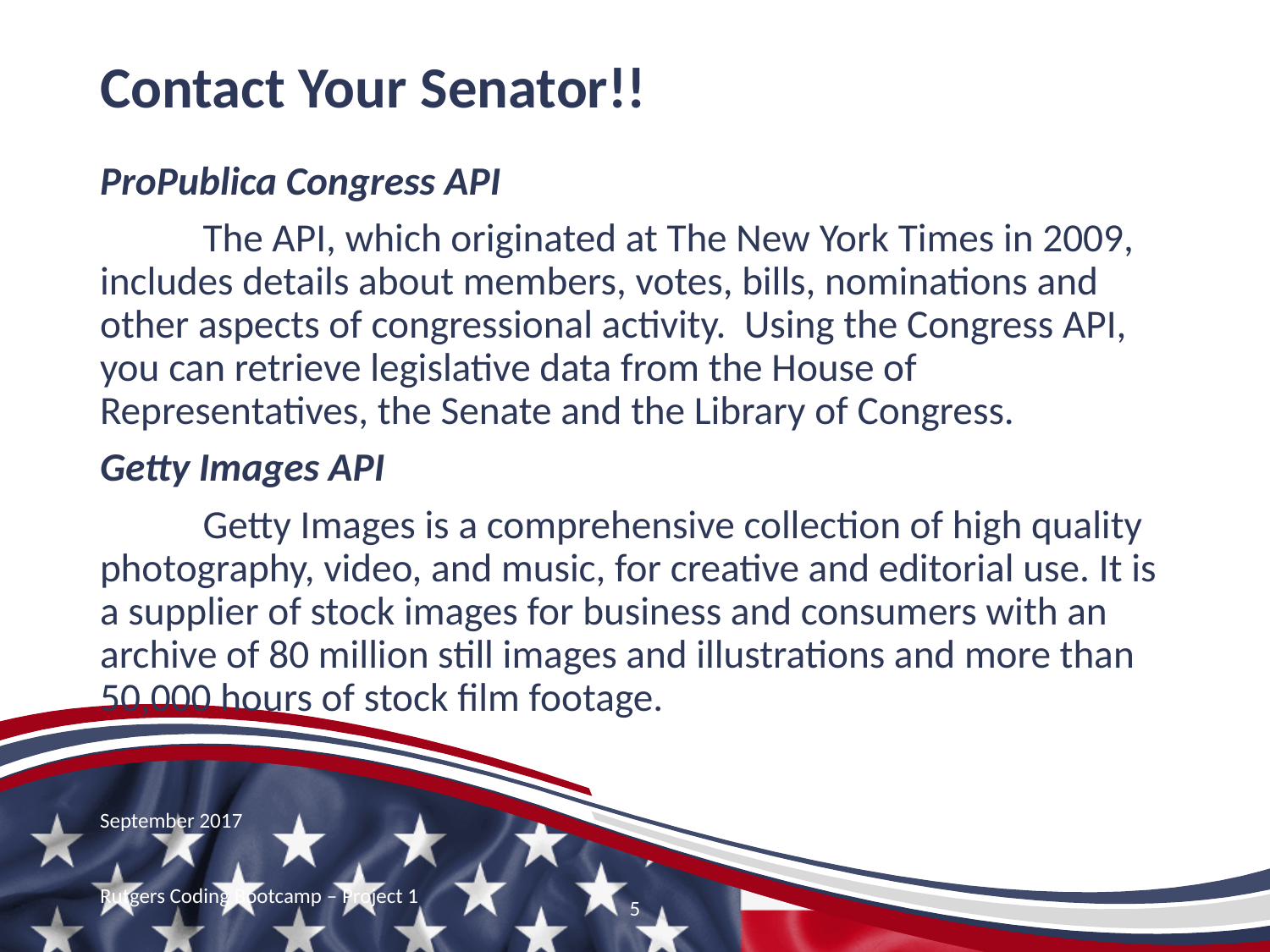

# Contact Your Senator!!
ProPublica Congress API
	The API, which originated at The New York Times in 2009, includes details about members, votes, bills, nominations and other aspects of congressional activity.  Using the Congress API, you can retrieve legislative data from the House of Representatives, the Senate and the Library of Congress.
Getty Images API
	Getty Images is a comprehensive collection of high quality photography, video, and music, for creative and editorial use. It is a supplier of stock images for business and consumers with an archive of 80 million still images and illustrations and more than 50,000 hours of stock film footage.

September 2017
Rutgers Coding Bootcamp – Project 1

5